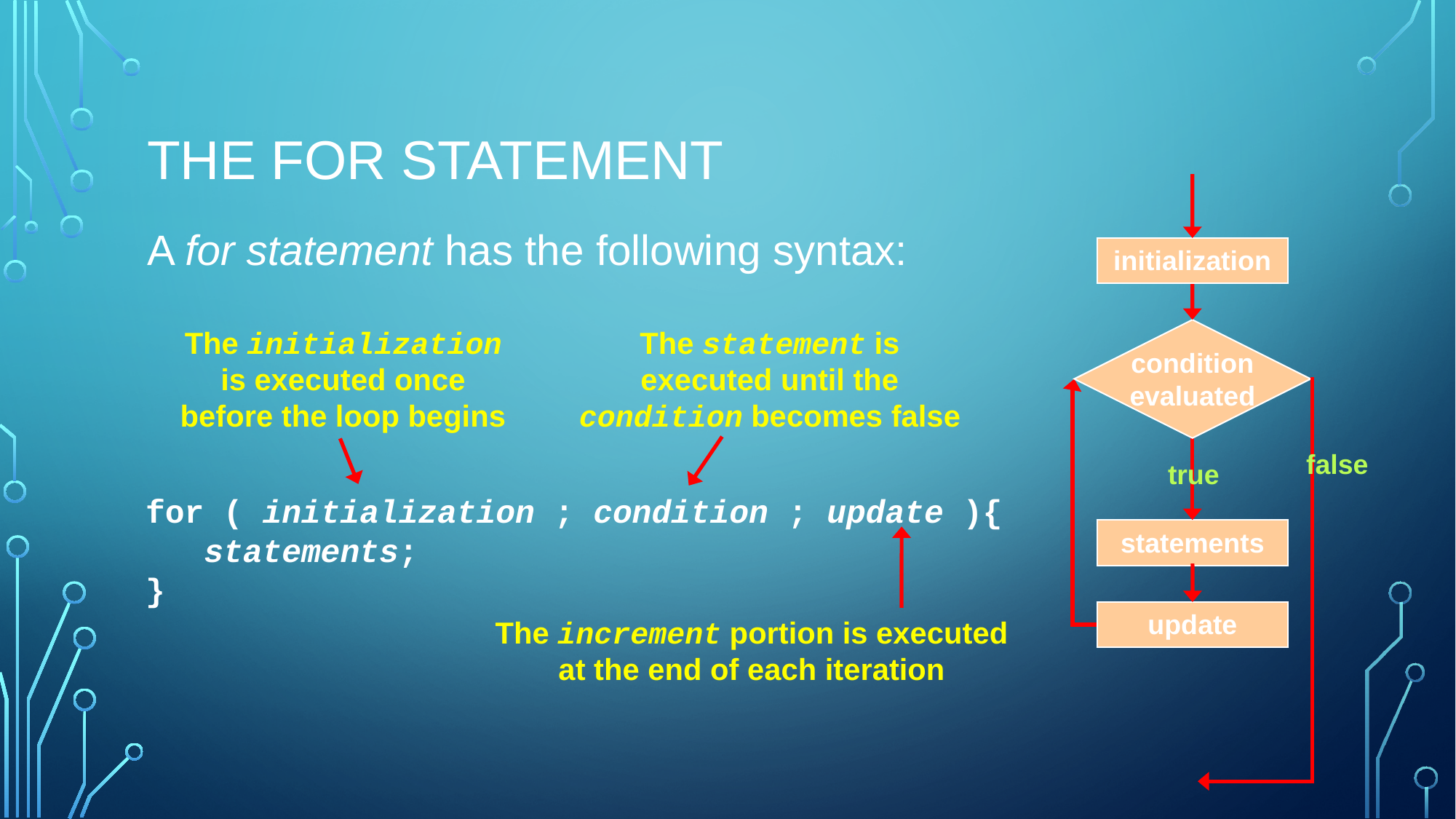

# The for Statement
initialization

A for statement has the following syntax:

condition
evaluated
The statement is
executed until the
condition becomes false

The initialization
is executed once
before the loop begins

false
true
statements

for ( initialization ; condition ; update ){
   statements;
}

The increment portion is executed at the end of each iteration
update